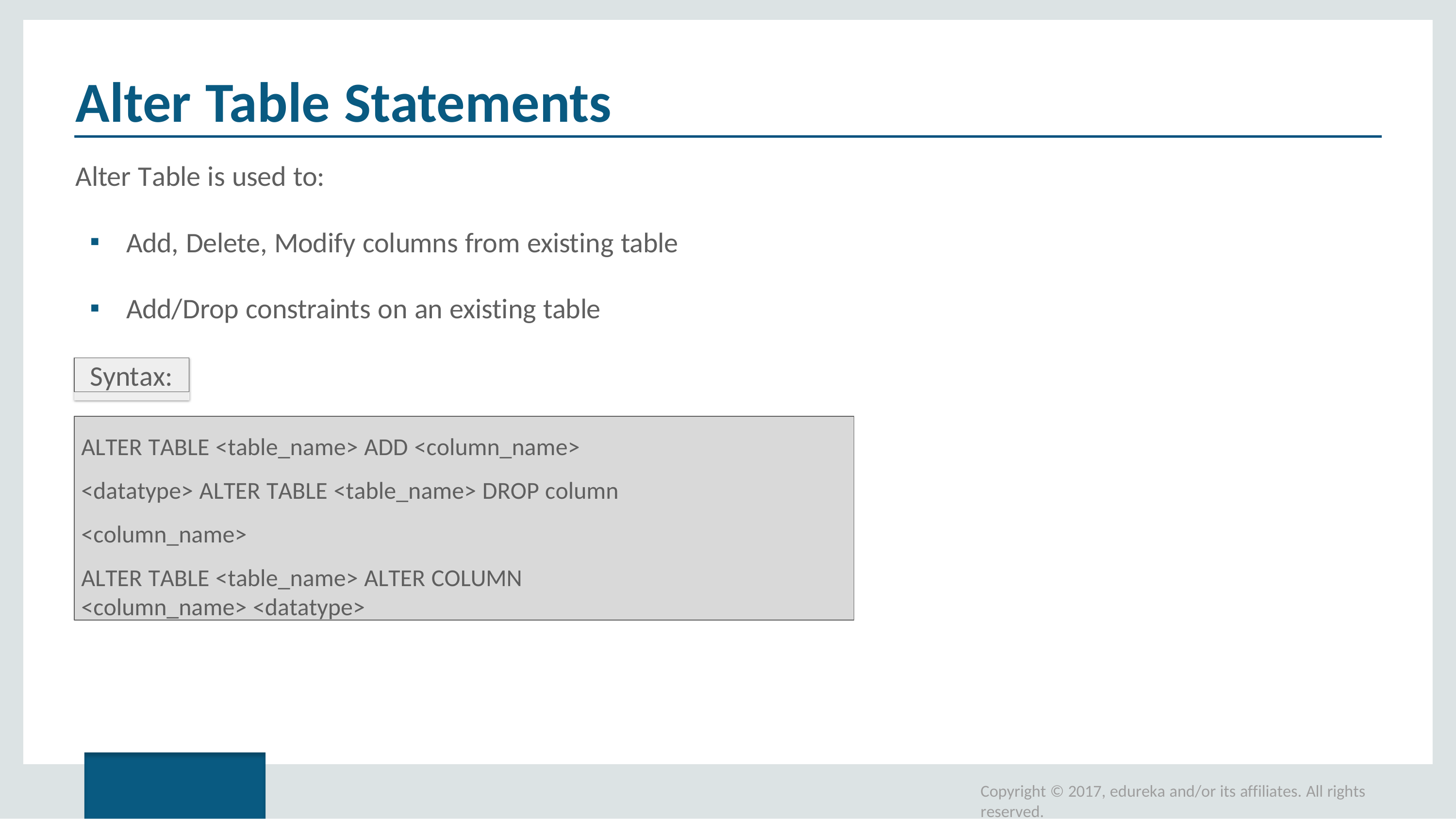

# Alter Table Statements

Alter Table is used to:

Add, Delete, Modify columns from existing table

Add/Drop constraints on an existing table

Syntax:
ALTER TABLE <table_name> ADD <column_name> <datatype> ALTER TABLE <table_name> DROP column <column_name>
ALTER TABLE <table_name> ALTER COLUMN <column_name> <datatype>
Copyright © 2017, edureka and/or its affiliates. All rights reserved.